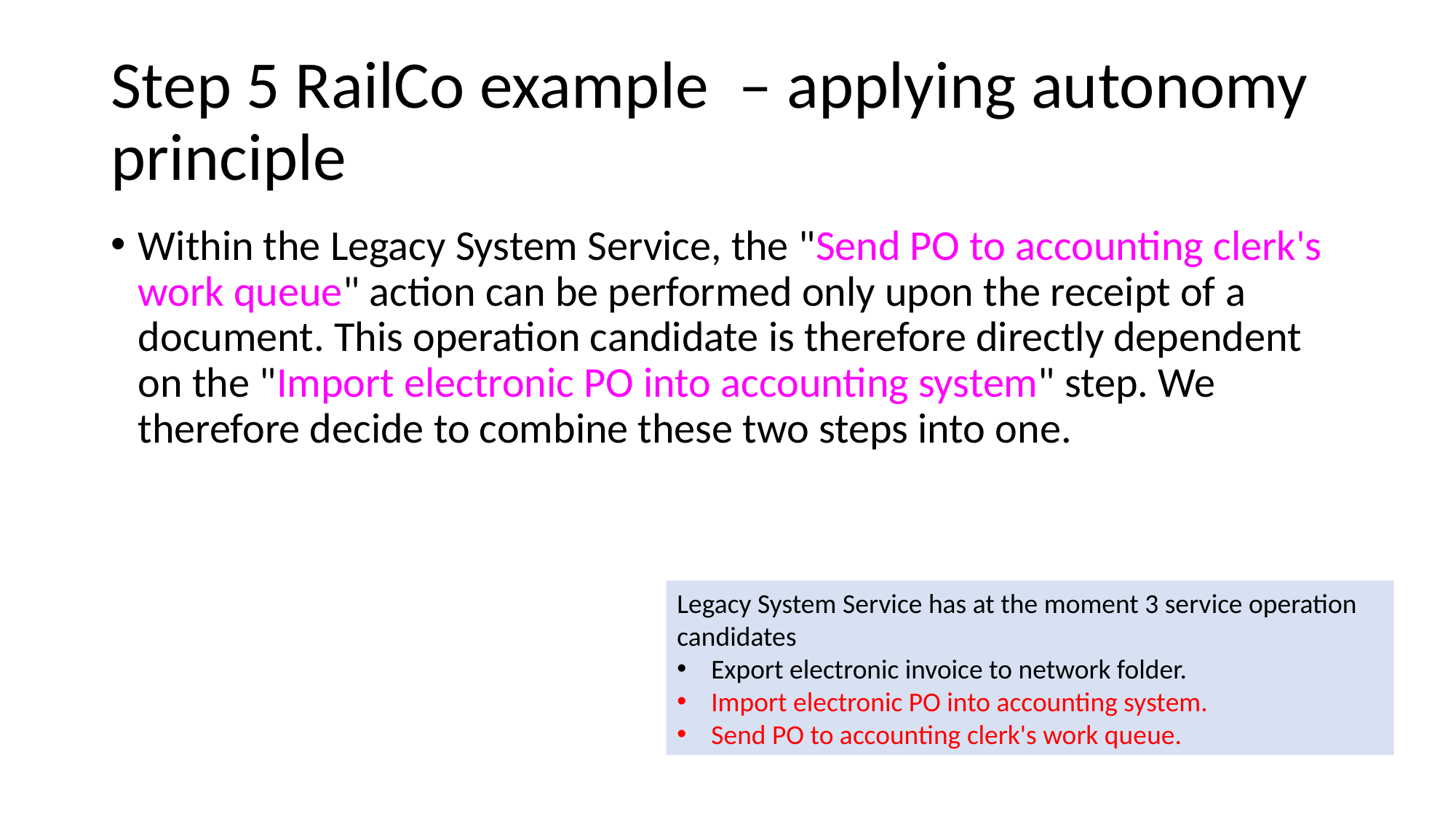

# Step 5 RailCo example  – applying autonomy principle
Within the Legacy System Service, the "Send PO to accounting clerk's work queue" action can be performed only upon the receipt of a document. This operation candidate is therefore directly dependent on the "Import electronic PO into accounting system" step. We therefore decide to combine these two steps into one.

Legacy System Service has at the moment 3 service operation candidates
Export electronic invoice to network folder.
Import electronic PO into accounting system.
Send PO to accounting clerk's work queue.